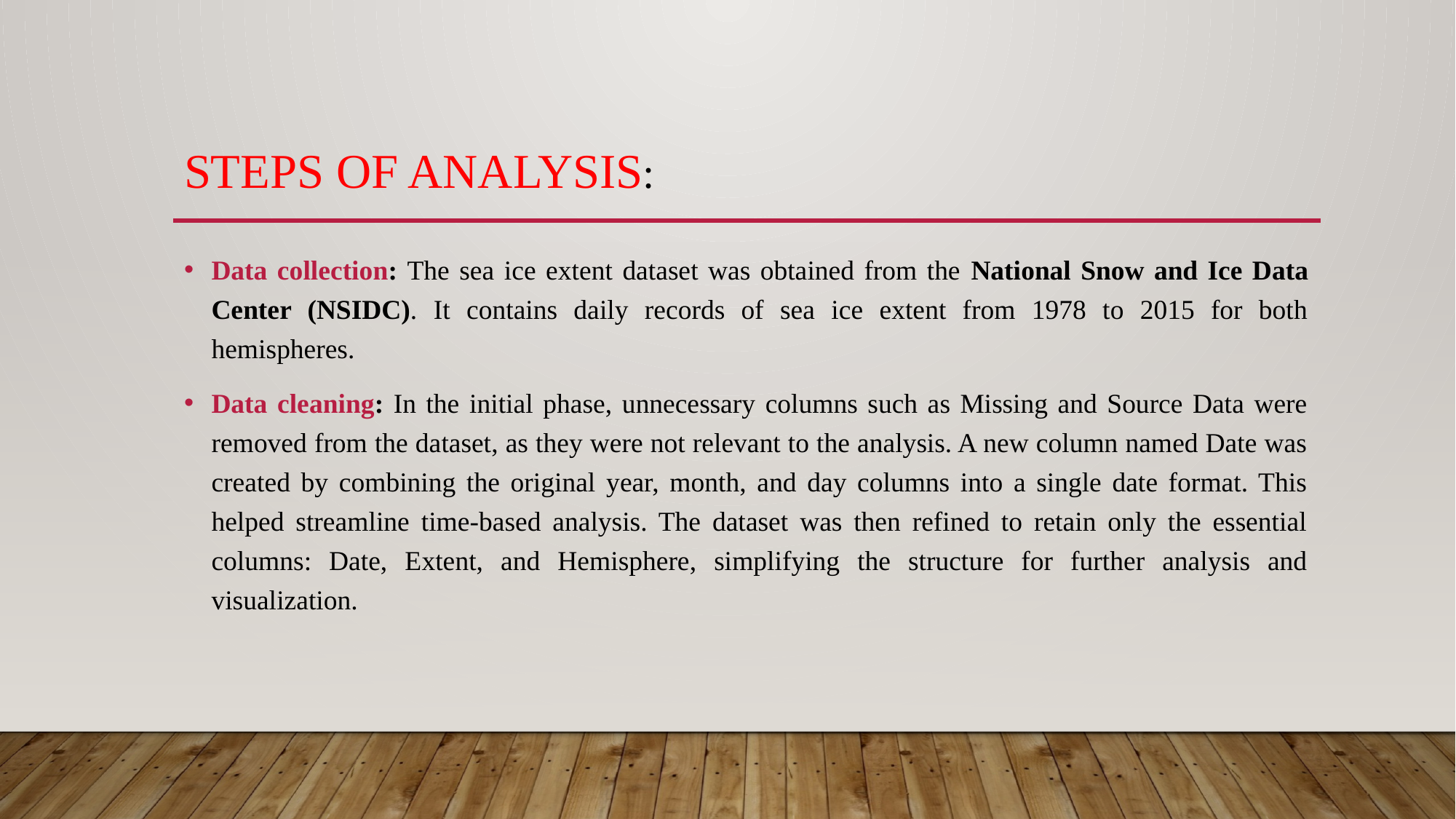

# STEPS OF ANALYSIS:
Data collection: The sea ice extent dataset was obtained from the National Snow and Ice Data Center (NSIDC). It contains daily records of sea ice extent from 1978 to 2015 for both hemispheres.
Data cleaning: In the initial phase, unnecessary columns such as Missing and Source Data were removed from the dataset, as they were not relevant to the analysis. A new column named Date was created by combining the original year, month, and day columns into a single date format. This helped streamline time-based analysis. The dataset was then refined to retain only the essential columns: Date, Extent, and Hemisphere, simplifying the structure for further analysis and visualization.